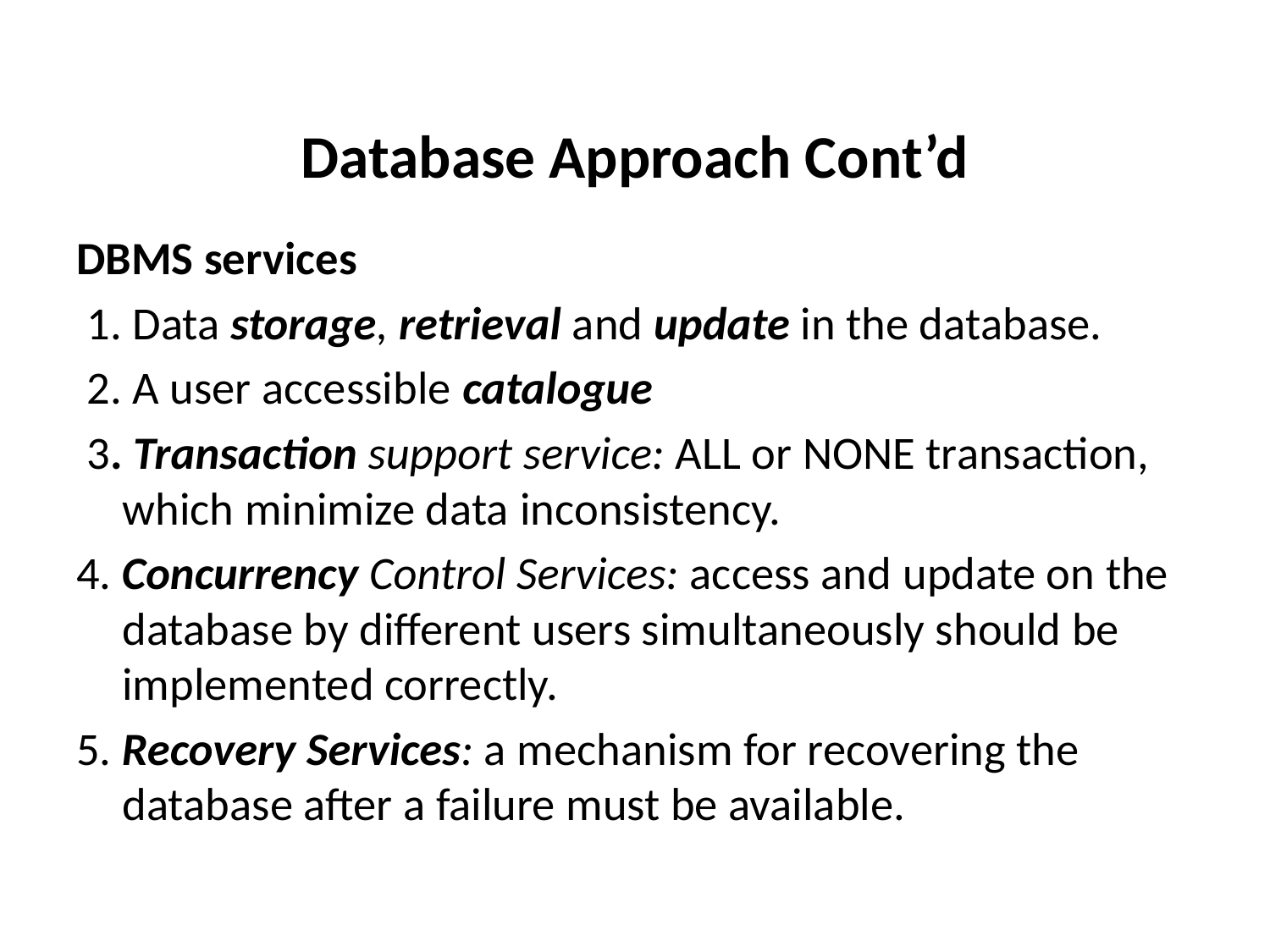

# Database Approach Cont’d
DBMS services
 1. Data storage, retrieval and update in the database.
 2. A user accessible catalogue
 3. Transaction support service: ALL or NONE transaction, which minimize data inconsistency.
4. Concurrency Control Services: access and update on the database by different users simultaneously should be implemented correctly.
5. Recovery Services: a mechanism for recovering the database after a failure must be available.